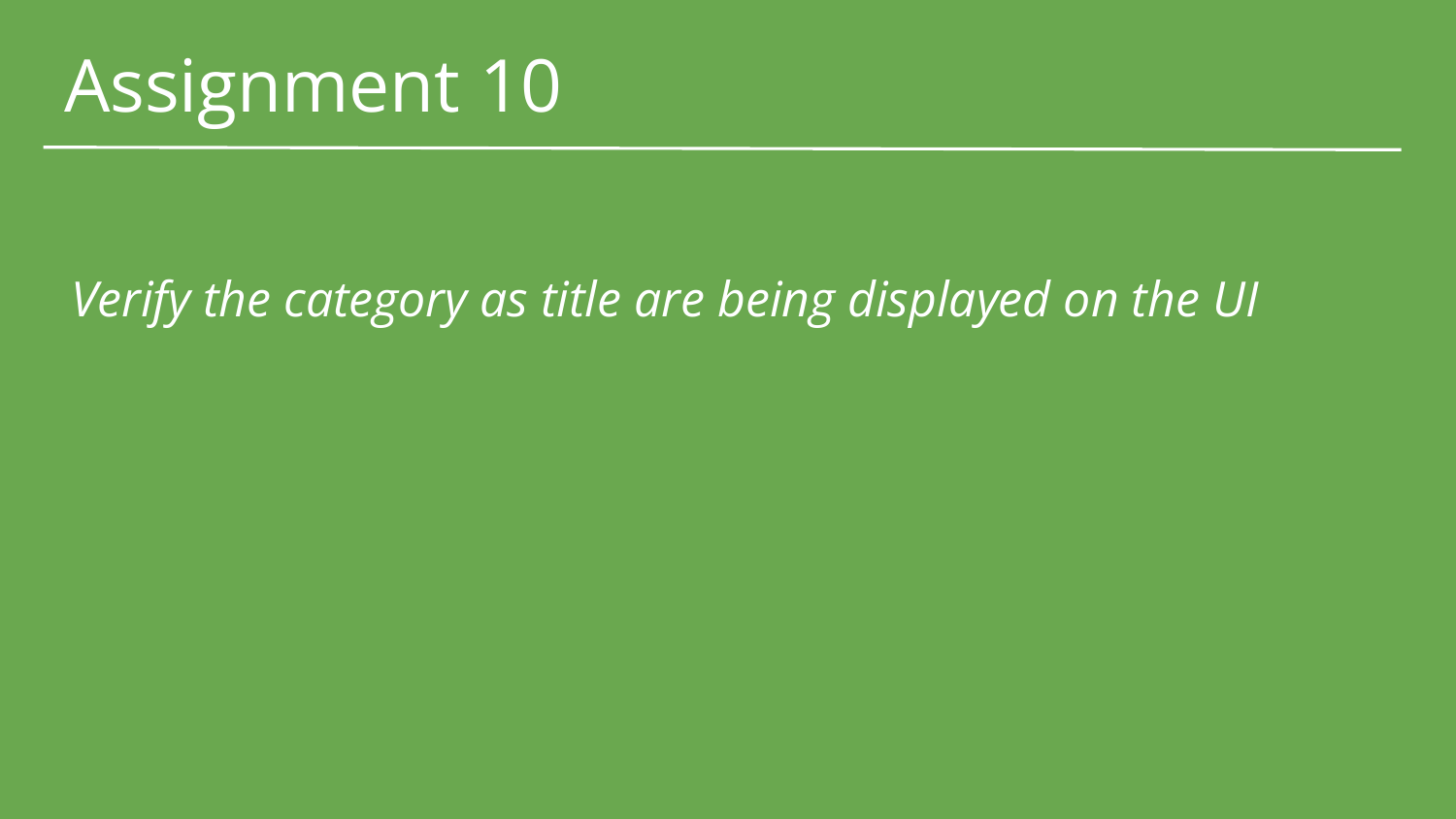

# Assignment 10

Verify the category as title are being displayed on the UI